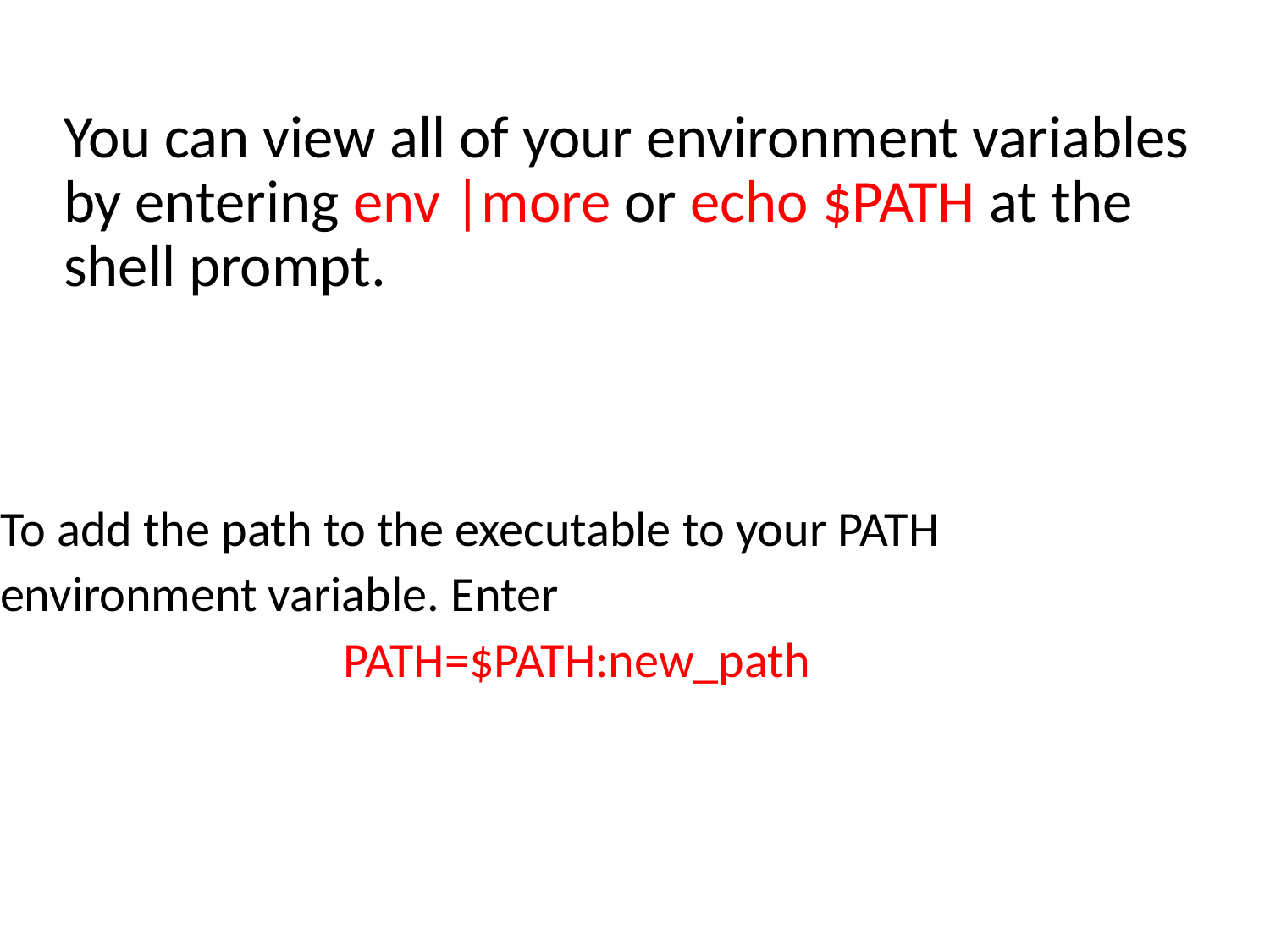

# You can view all of your environment variables by entering env |more or echo $PATH at the shell prompt.
To add the path to the executable to your PATH
environment variable. Enter
 PATH=$PATH:new_path